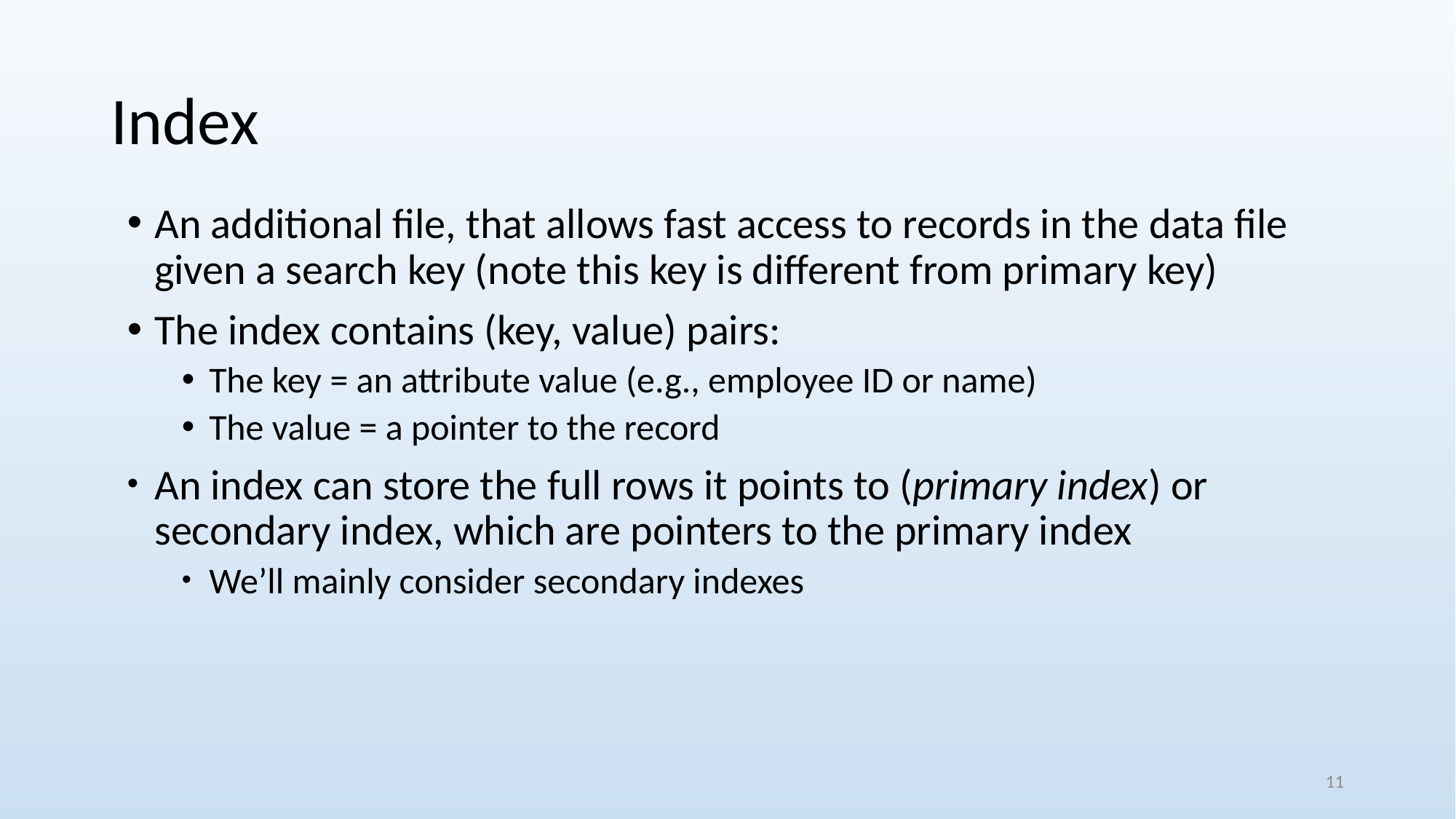

# Index
An additional file, that allows fast access to records in the data file given a search key (note this key is different from primary key)
The index contains (key, value) pairs:
The key = an attribute value (e.g., employee ID or name)
The value = a pointer to the record
An index can store the full rows it points to (primary index) or secondary index, which are pointers to the primary index
We’ll mainly consider secondary indexes
11